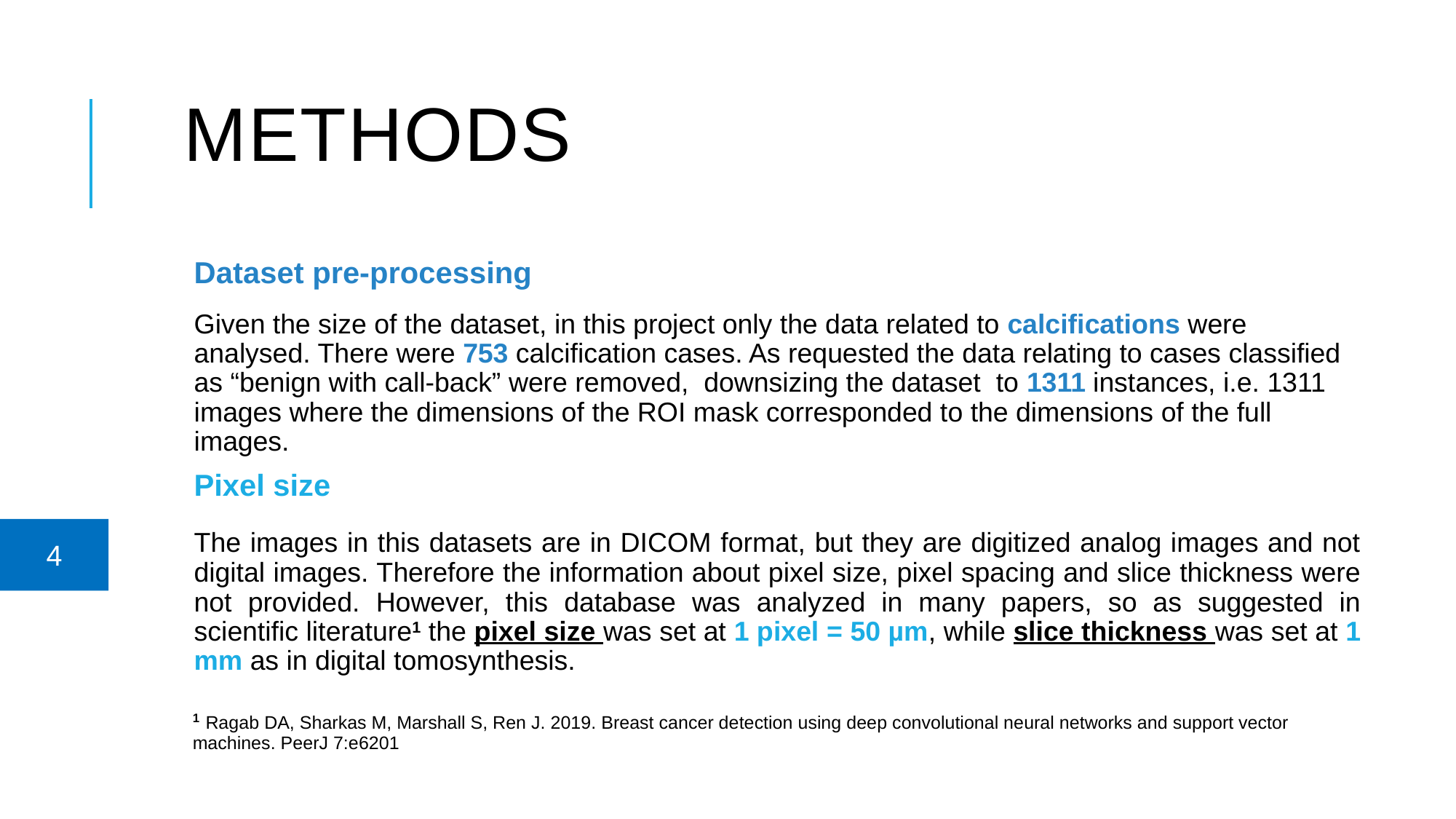

# methods
Dataset pre-processing
1.
Given the size of the dataset, in this project only the data related to calcifications were analysed. There were 753 calcification cases. As requested the data relating to cases classified as “benign with call-back” were removed,  downsizing the dataset  to 1311 instances, i.e. 1311 images where the dimensions of the ROI mask corresponded to the dimensions of the full images.

2.
Pixel size
The images in this datasets are in DICOM format, but they are digitized analog images and not digital images. Therefore the information about pixel size, pixel spacing and slice thickness were not provided. However, this database was analyzed in many papers, so as suggested in scientific literature1 the pixel size was set at 1 pixel = 50 µm, while slice thickness was set at 1 mm as in digital tomosynthesis.

4.
4
1 Ragab DA, Sharkas M, Marshall S, Ren J. 2019. Breast cancer detection using deep convolutional neural networks and support vector machines. PeerJ 7:e6201